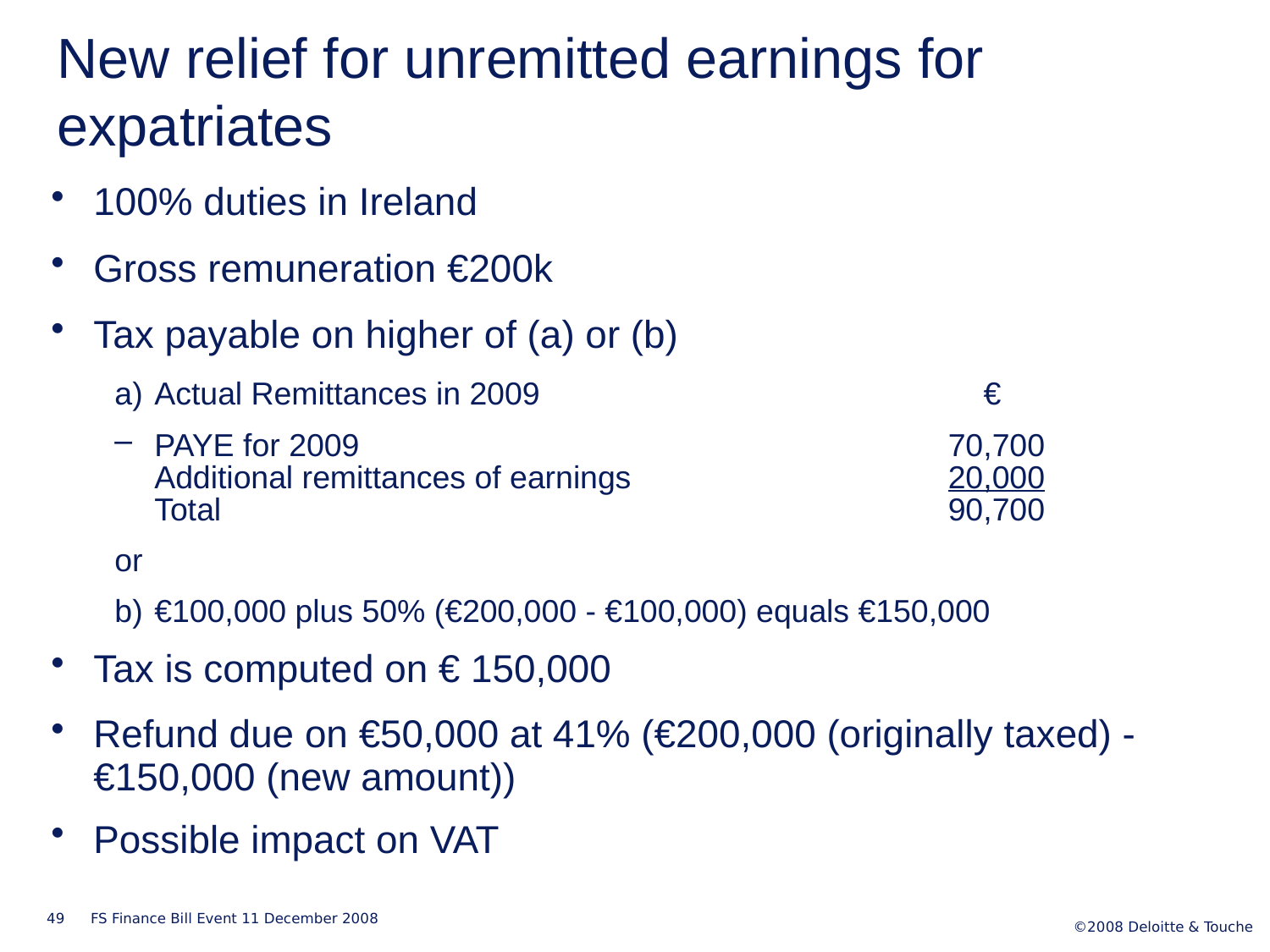

New relief for unremitted earnings for expatriates
100% duties in Ireland
Gross remuneration €200k
Tax payable on higher of (a) or (b)
Actual Remittances in 2009	    €
PAYE for 2009	70,700
Additional remittances of earnings	20,000
Total	90,700
or
€100,000 plus 50% (€200,000 - €100,000) equals €150,000
Tax is computed on € 150,000
Refund due on €50,000 at 41% (€200,000 (originally taxed) - €150,000 (new amount))
Possible impact on VAT
49